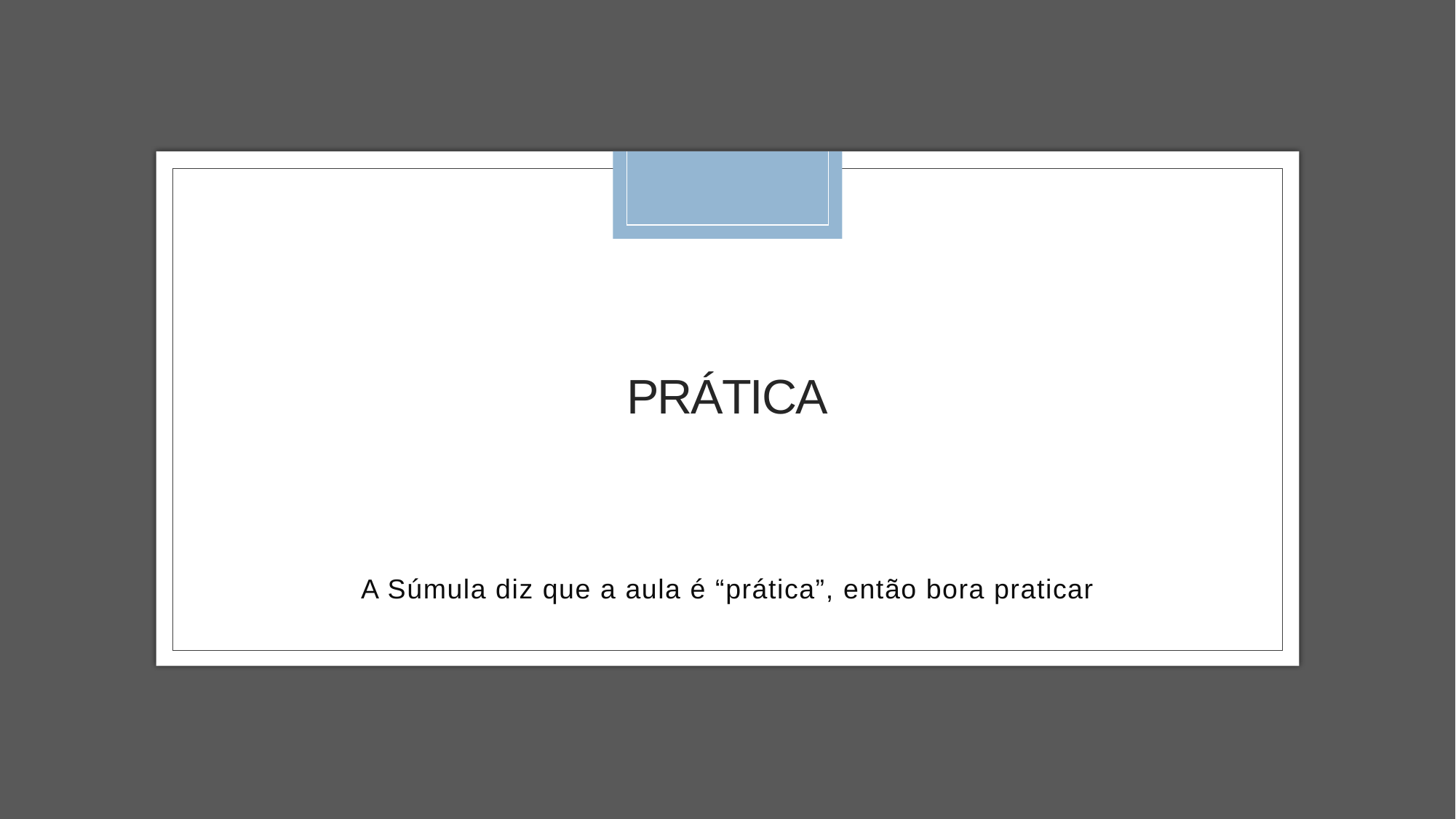

# Prática
A Súmula diz que a aula é “prática”, então bora praticar